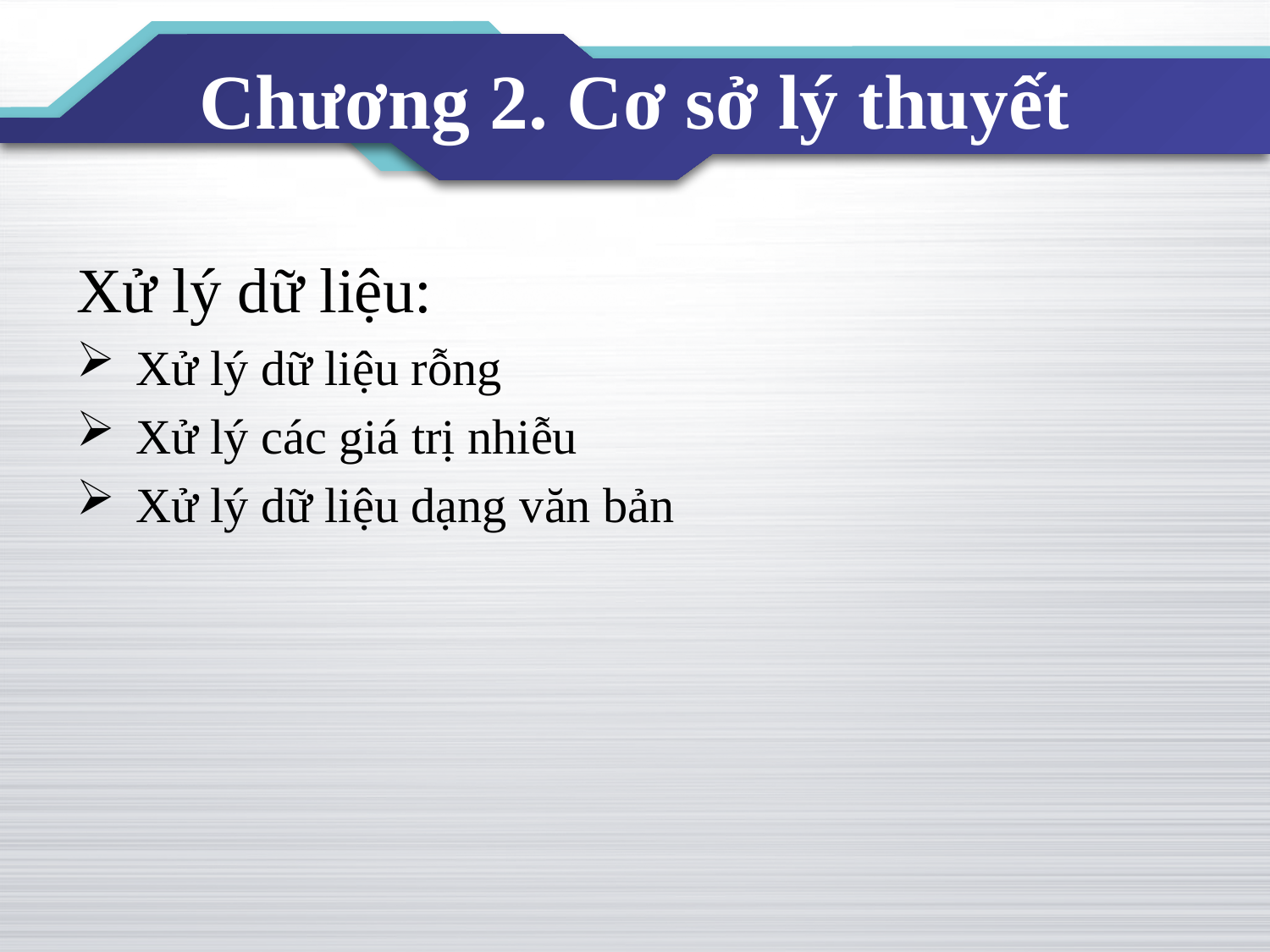

# Chương 2. Cơ sở lý thuyết
Xử lý dữ liệu:
 Xử lý dữ liệu rỗng
 Xử lý các giá trị nhiễu
 Xử lý dữ liệu dạng văn bản